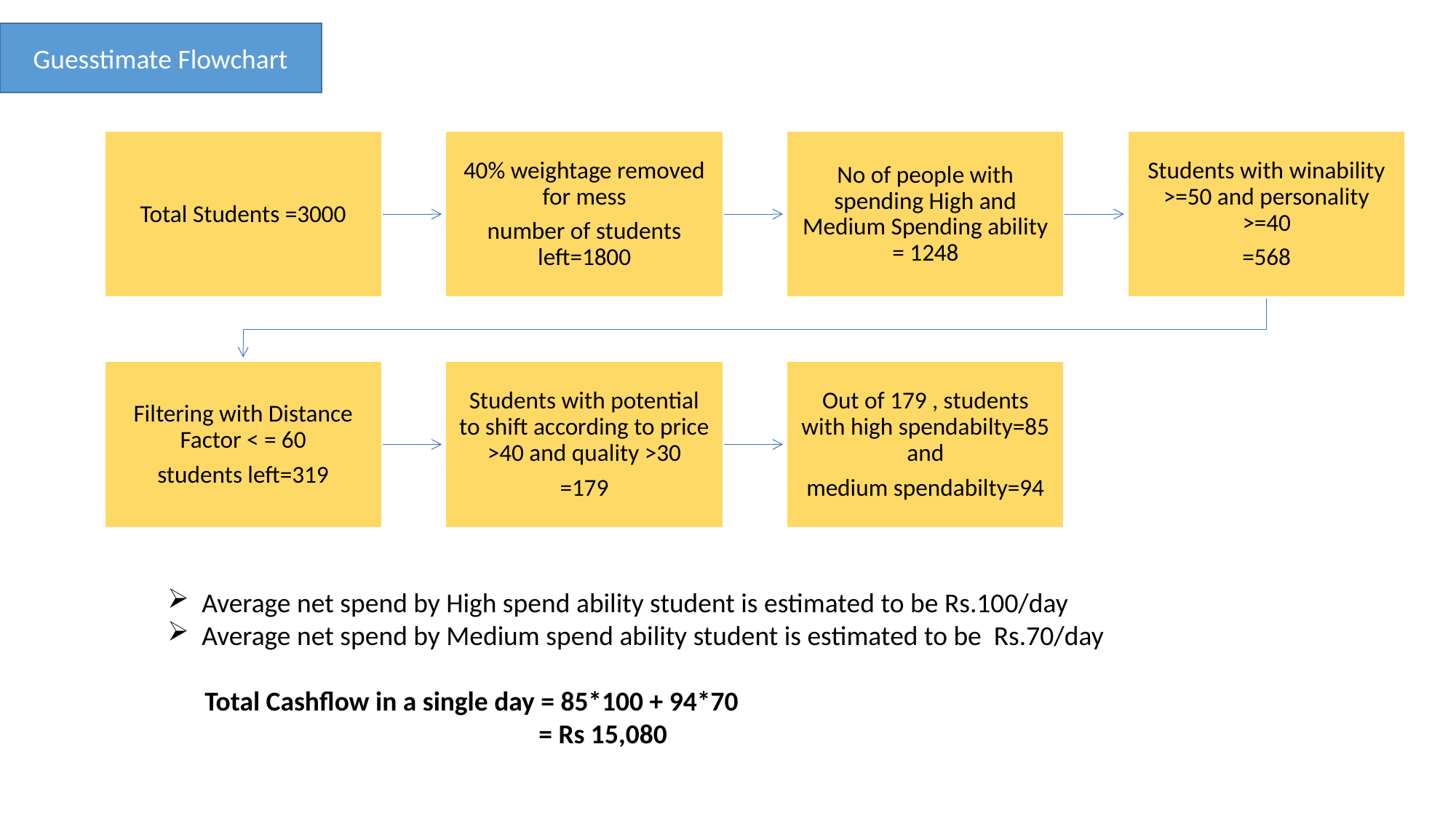

Guesstimate Flowchart

Total Students =3000

40% weightage removed for mess
number of students left=1800

No of people with spending High and Medium Spending ability = 1248

Students with winability >=50 and personality >=40
=568

Filtering with Distance Factor < = 60
students left=319

Students with potential to shift according to price >40 and quality >30
=179
Out of 179 , students with high spendabilty=85 and
medium spendabilty=94
Average net spend by High spend ability student is estimated to be Rs.100/day
Average net spend by Medium spend ability student is estimated to be  Rs.70/day

      Total Cashflow in a single day = 85*100 + 94*70
                                                            = Rs 15,080